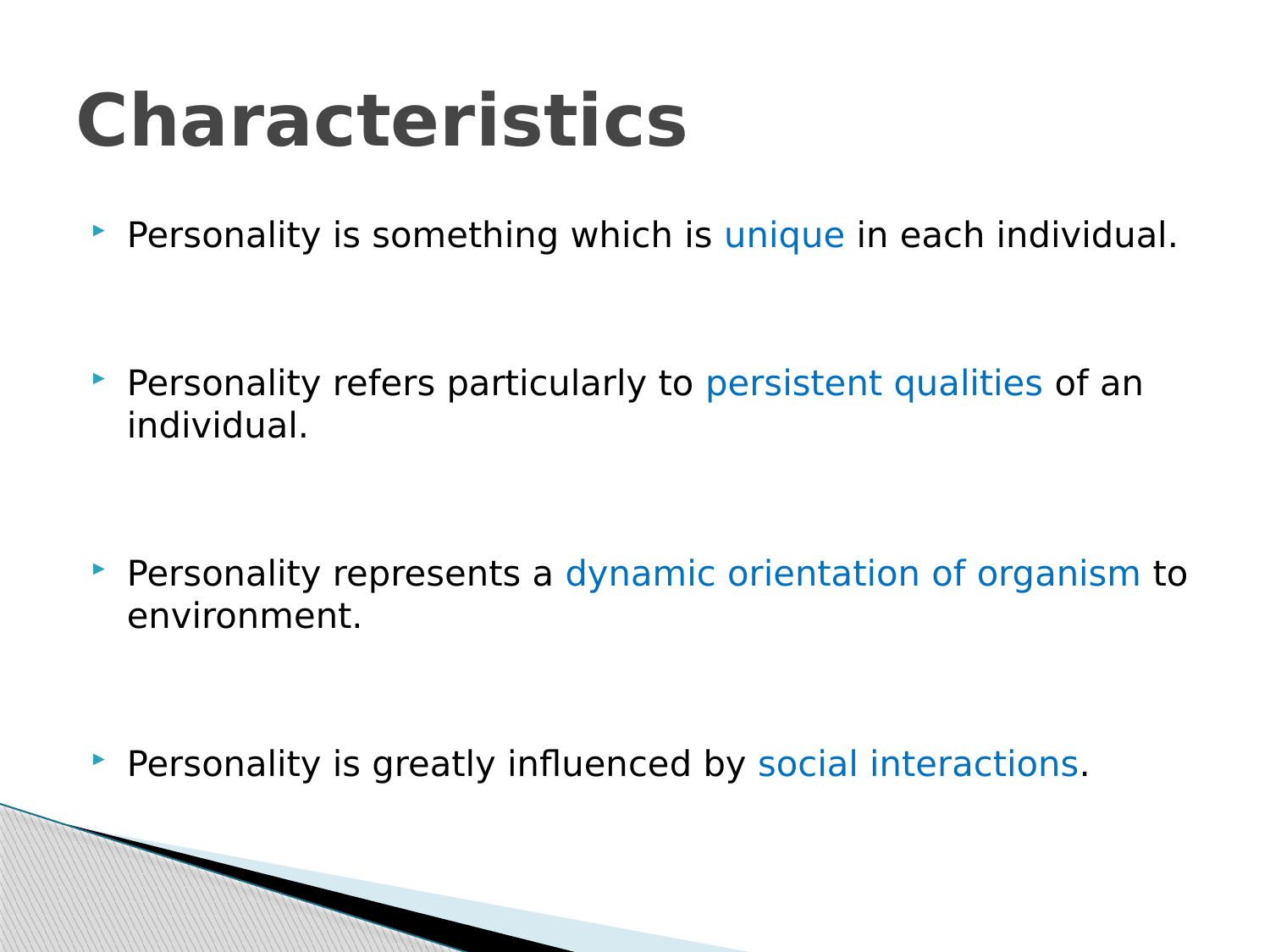

# Characteristics
Personality is something which is unique in each individual.

Personality refers particularly to persistent qualities of an individual.

Personality represents a dynamic orientation of organism to environment.

Personality is greatly influenced by social interactions.